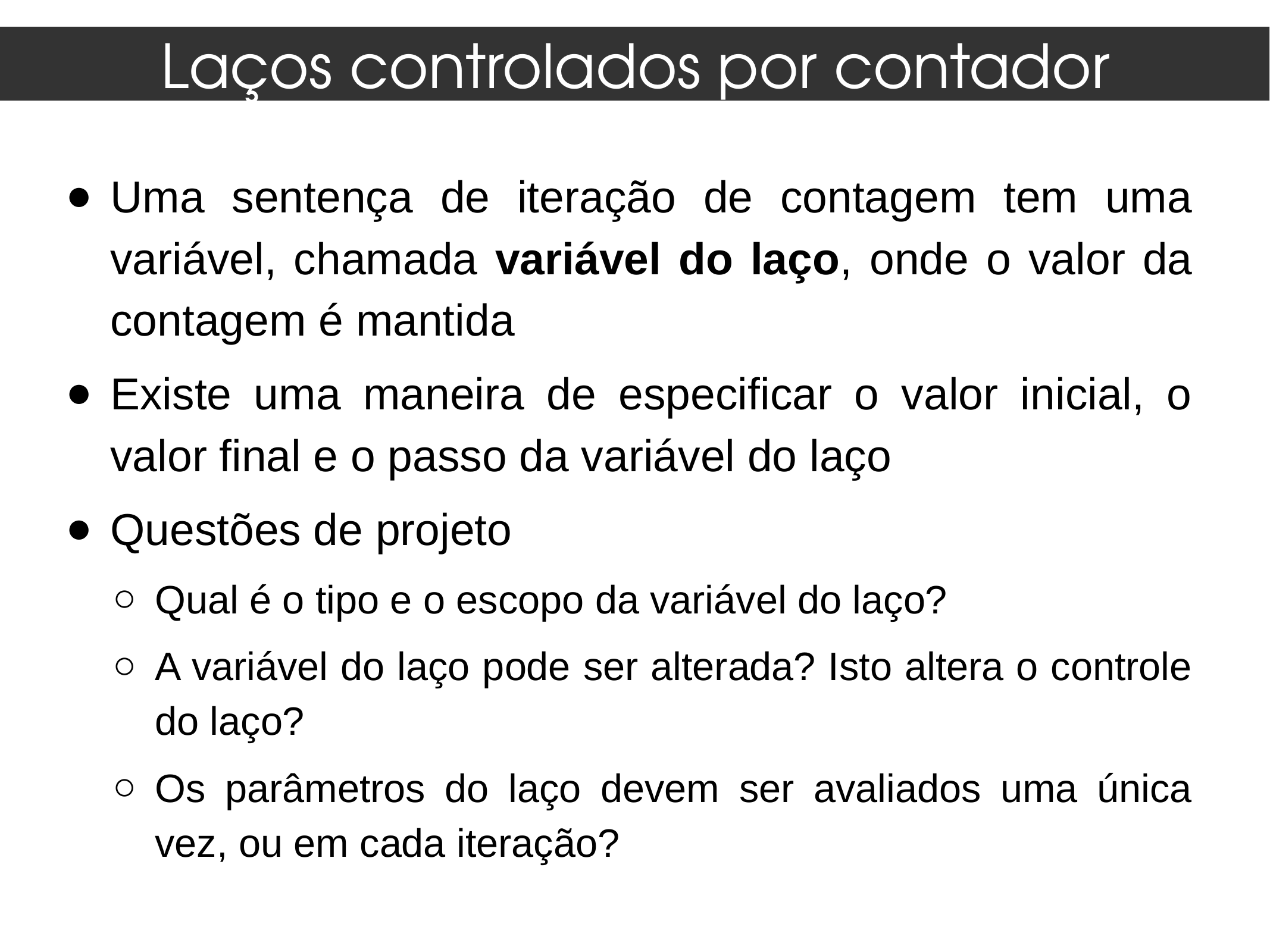

Laços controlados por contador
Uma sentença de iteração de contagem tem uma variável, chamada variável do laço, onde o valor da contagem é mantida
Existe uma maneira de especificar o valor inicial, o valor final e o passo da variável do laço
Questões de projeto
Qual é o tipo e o escopo da variável do laço?
A variável do laço pode ser alterada? Isto altera o controle do laço?
Os parâmetros do laço devem ser avaliados uma única vez, ou em cada iteração?